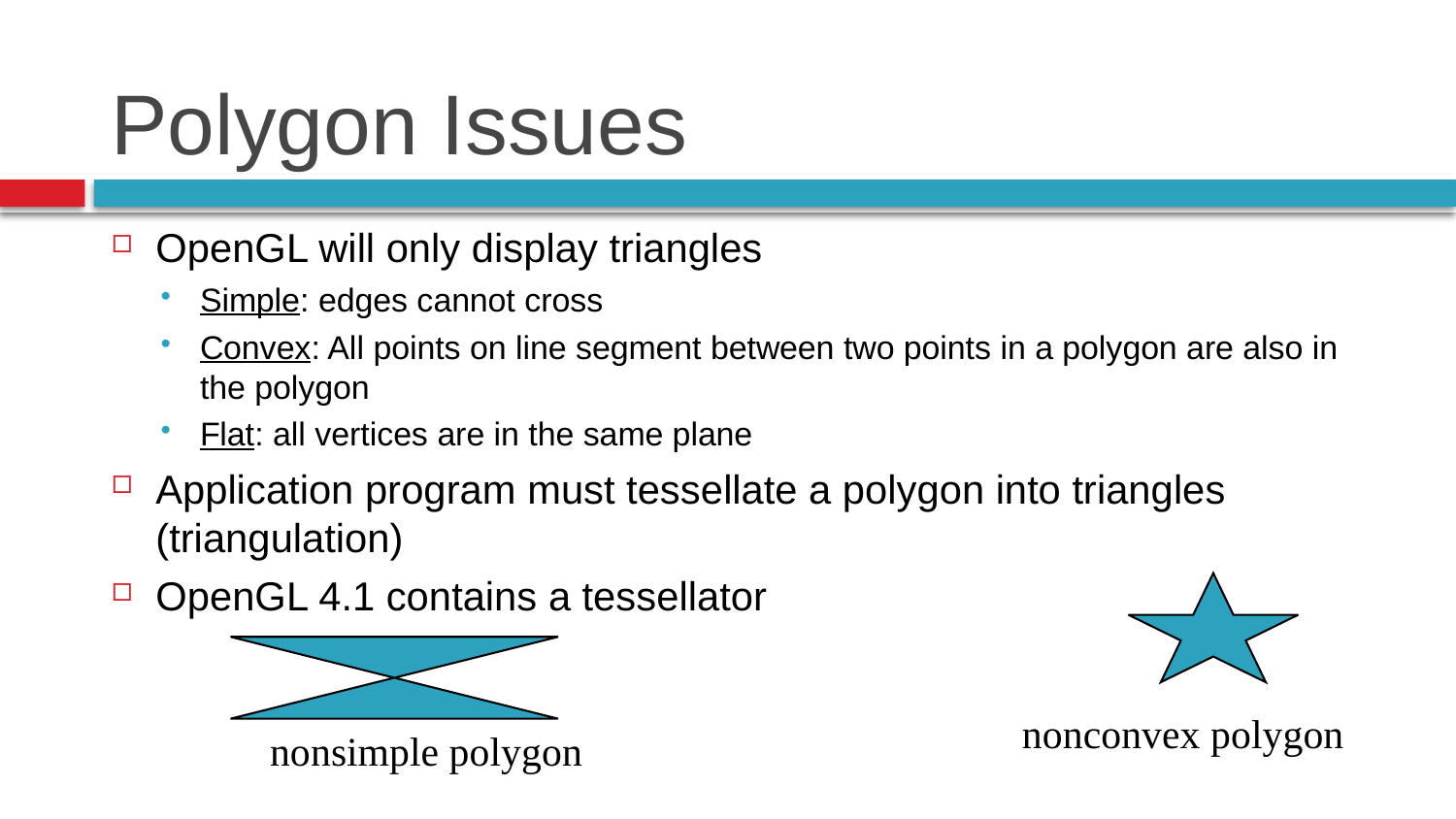

# Polygon Issues
OpenGL will only display triangles
Simple: edges cannot cross
Convex: All points on line segment between two points in a polygon are also in the polygon
Flat: all vertices are in the same plane
Application program must tessellate a polygon into triangles (triangulation)
OpenGL 4.1 contains a tessellator

nonconvex polygon
nonsimple polygon